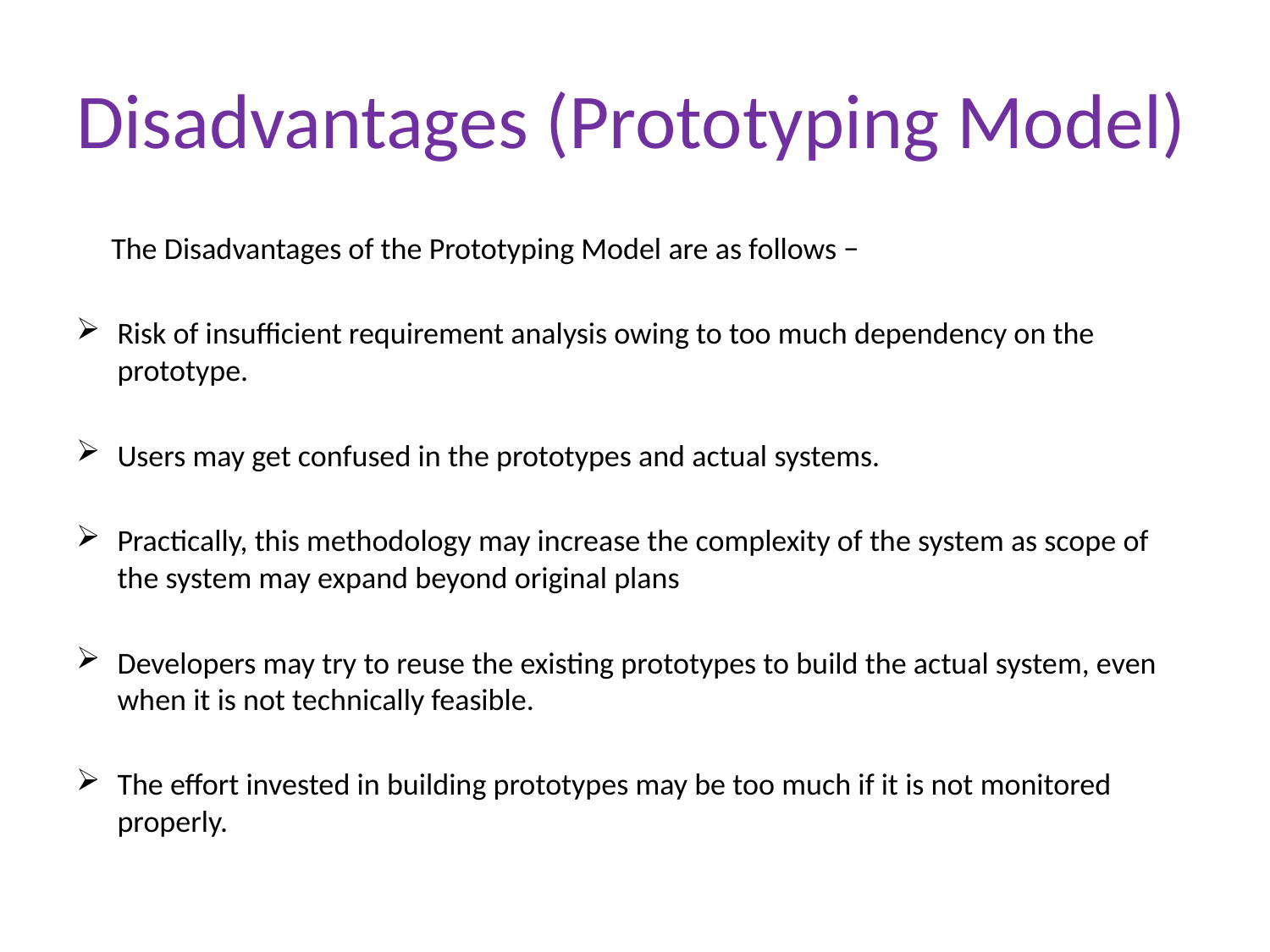

# Disadvantages (Prototyping Model)
     The Disadvantages of the Prototyping Model are as follows −

Risk of insufficient requirement analysis owing to too much dependency on the prototype.

Users may get confused in the prototypes and actual systems.

Practically, this methodology may increase the complexity of the system as scope of the system may expand beyond original plans

Developers may try to reuse the existing prototypes to build the actual system, even when it is not technically feasible.

The effort invested in building prototypes may be too much if it is not monitored properly.